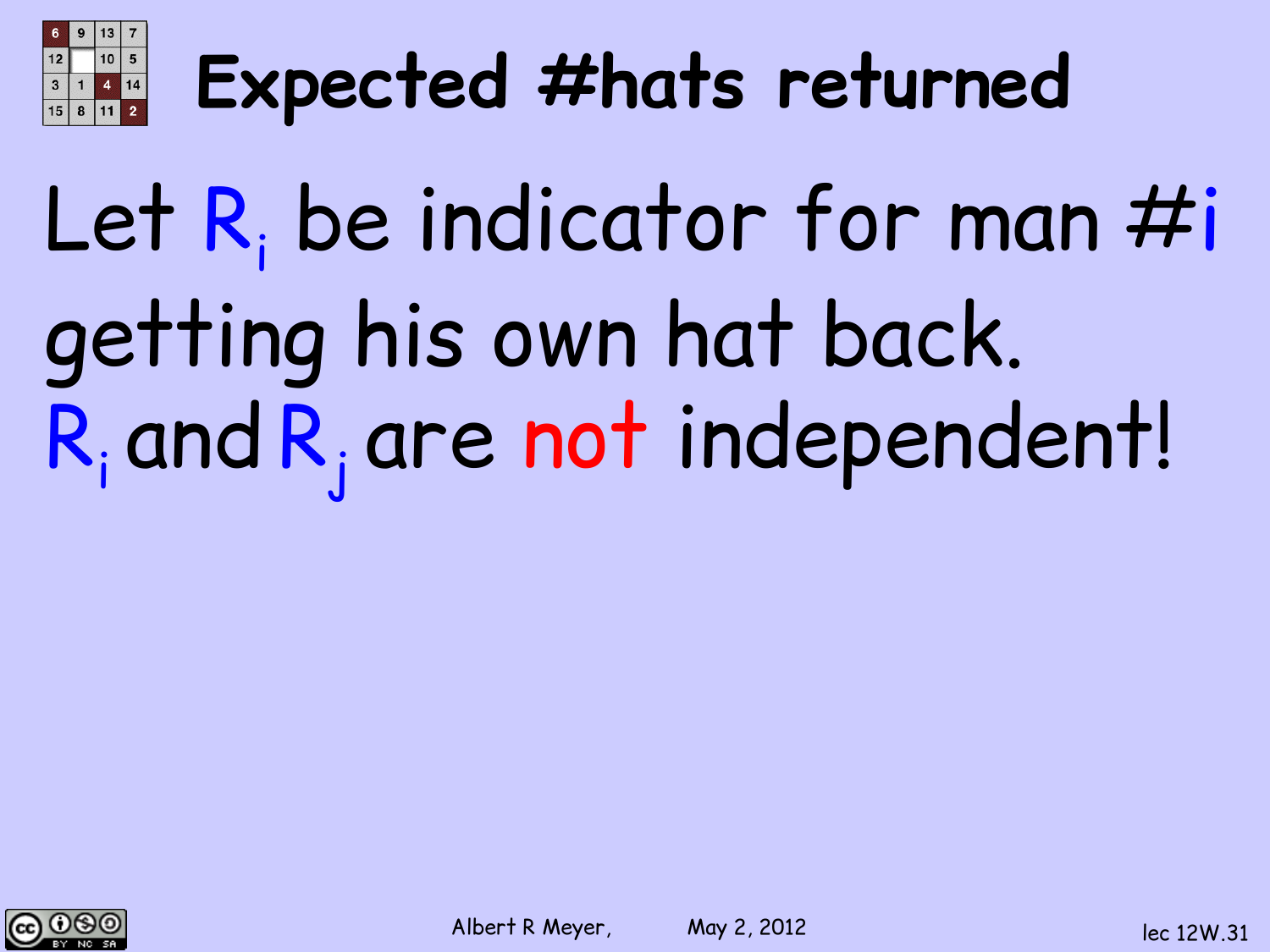

# Expected #hats returned
Let Ri be indicator for man #i getting his own hat back.
Ri and Rj are not independent!

lec 12W.31